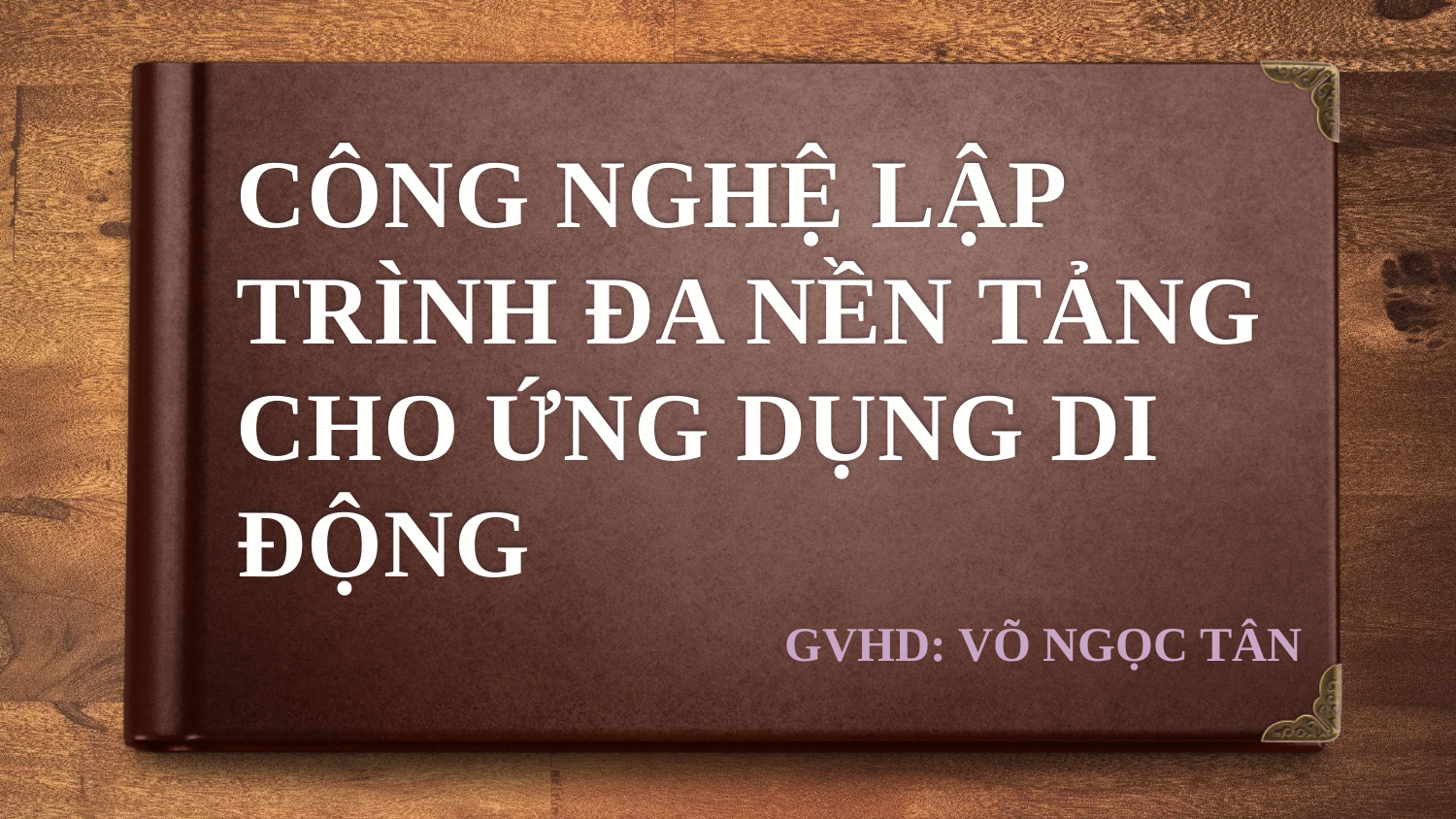

# CÔNG NGHỆ LẬP TRÌNH ĐA NỀN TẢNG CHO ỨNG DỤNG DI ĐỘNG
GVHD: VÕ NGỌC TÂN